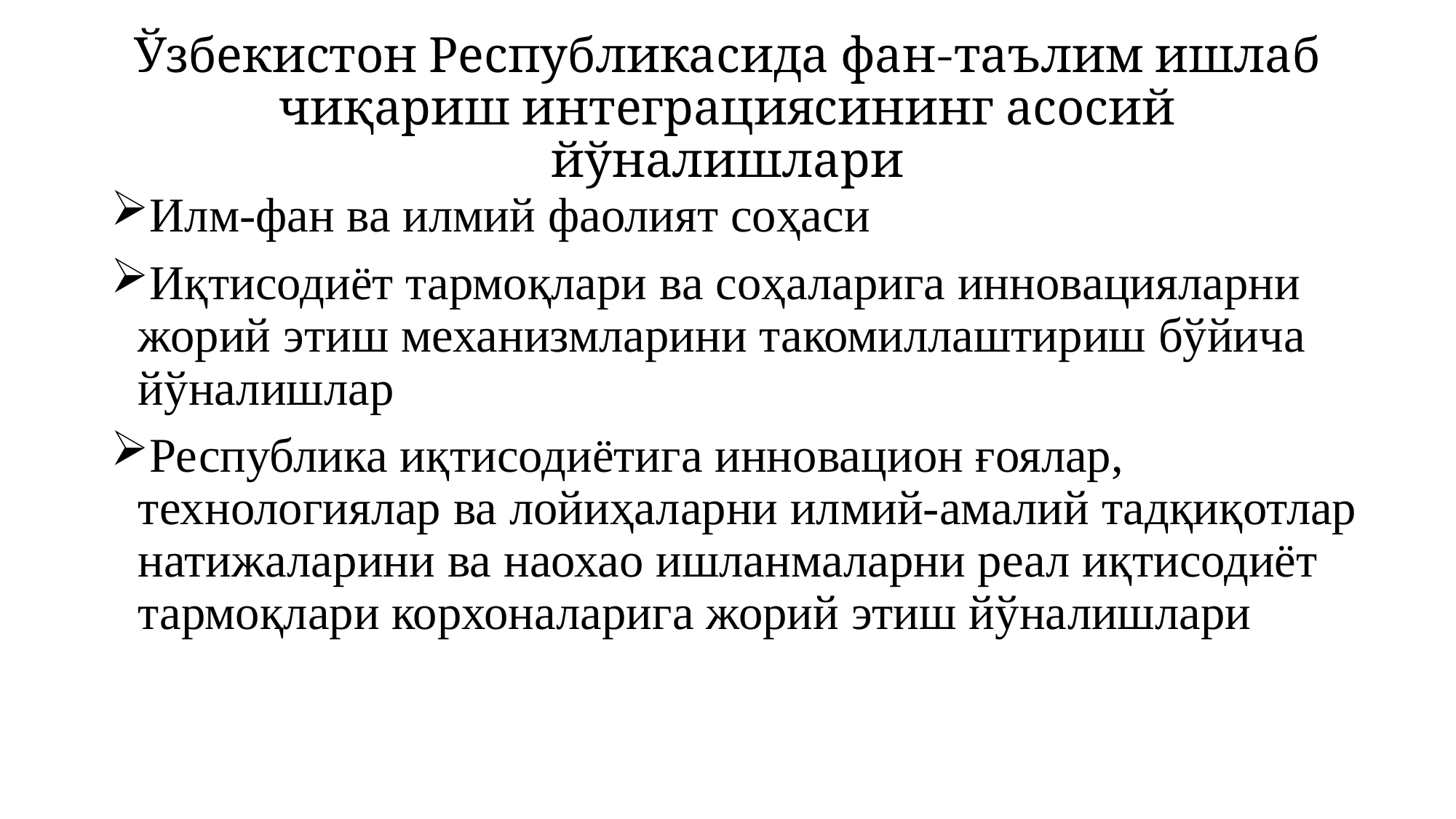

# Ўзбекистон Республикасида фан-таълим ишлаб чиқариш интеграциясининг асосий йўналишлари
Илм-фан ва илмий фаолият соҳаси
Иқтисодиёт тармоқлари ва соҳаларига инновацияларни жорий этиш механизмларини такомиллаштириш бўйича йўналишлар
Республика иқтисодиётига инновацион ғоялар, технологиялар ва лойиҳаларни илмий-амалий тадқиқотлар натижаларини ва наохао ишланмаларни реал иқтисодиёт тармоқлари корхоналарига жорий этиш йўналишлари